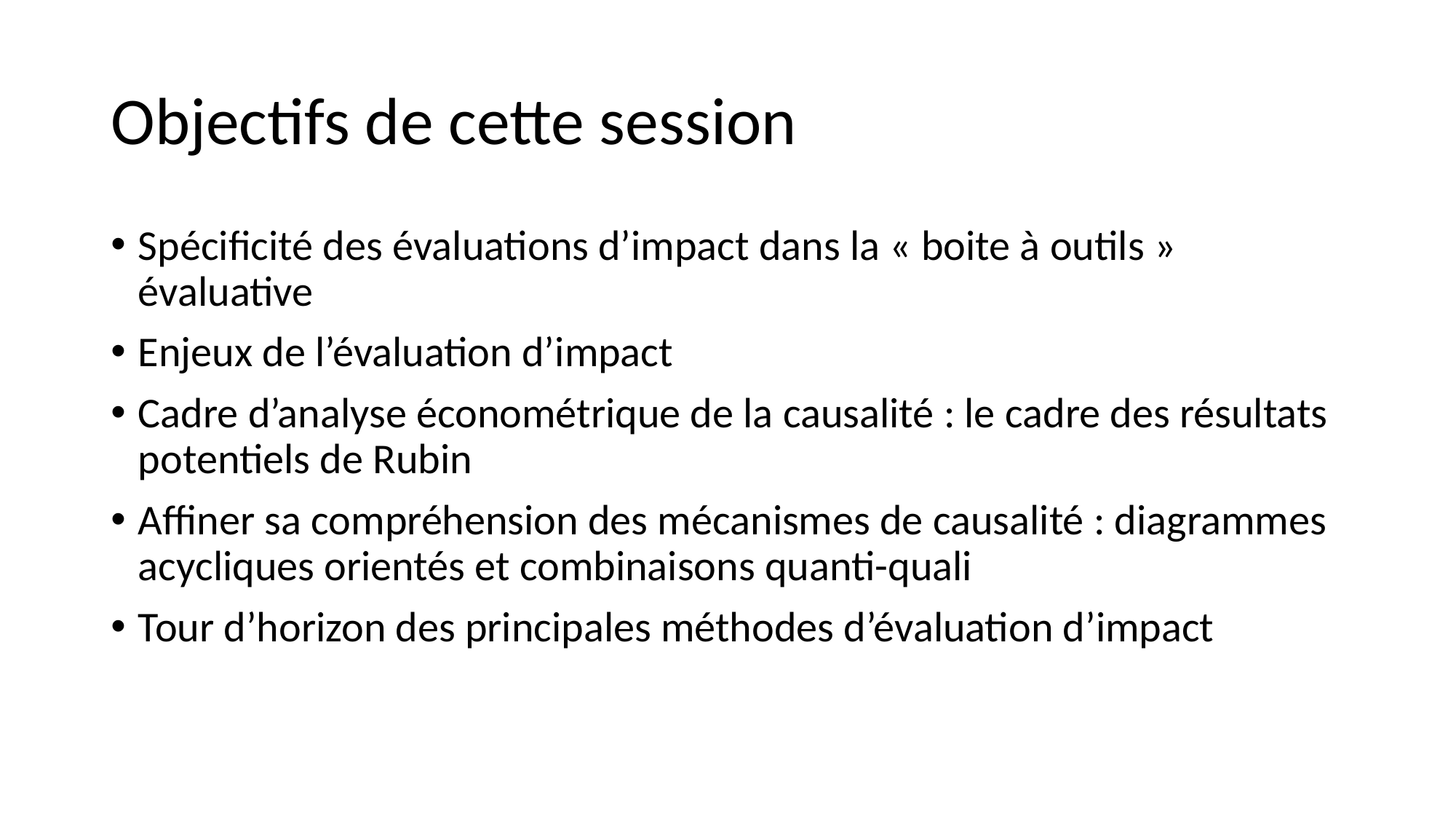

# Objectifs de cette session
Spécificité des évaluations d’impact dans la « boite à outils » évaluative
Enjeux de l’évaluation d’impact
Cadre d’analyse économétrique de la causalité : le cadre des résultats potentiels de Rubin
Affiner sa compréhension des mécanismes de causalité : diagrammes acycliques orientés et combinaisons quanti-quali
Tour d’horizon des principales méthodes d’évaluation d’impact